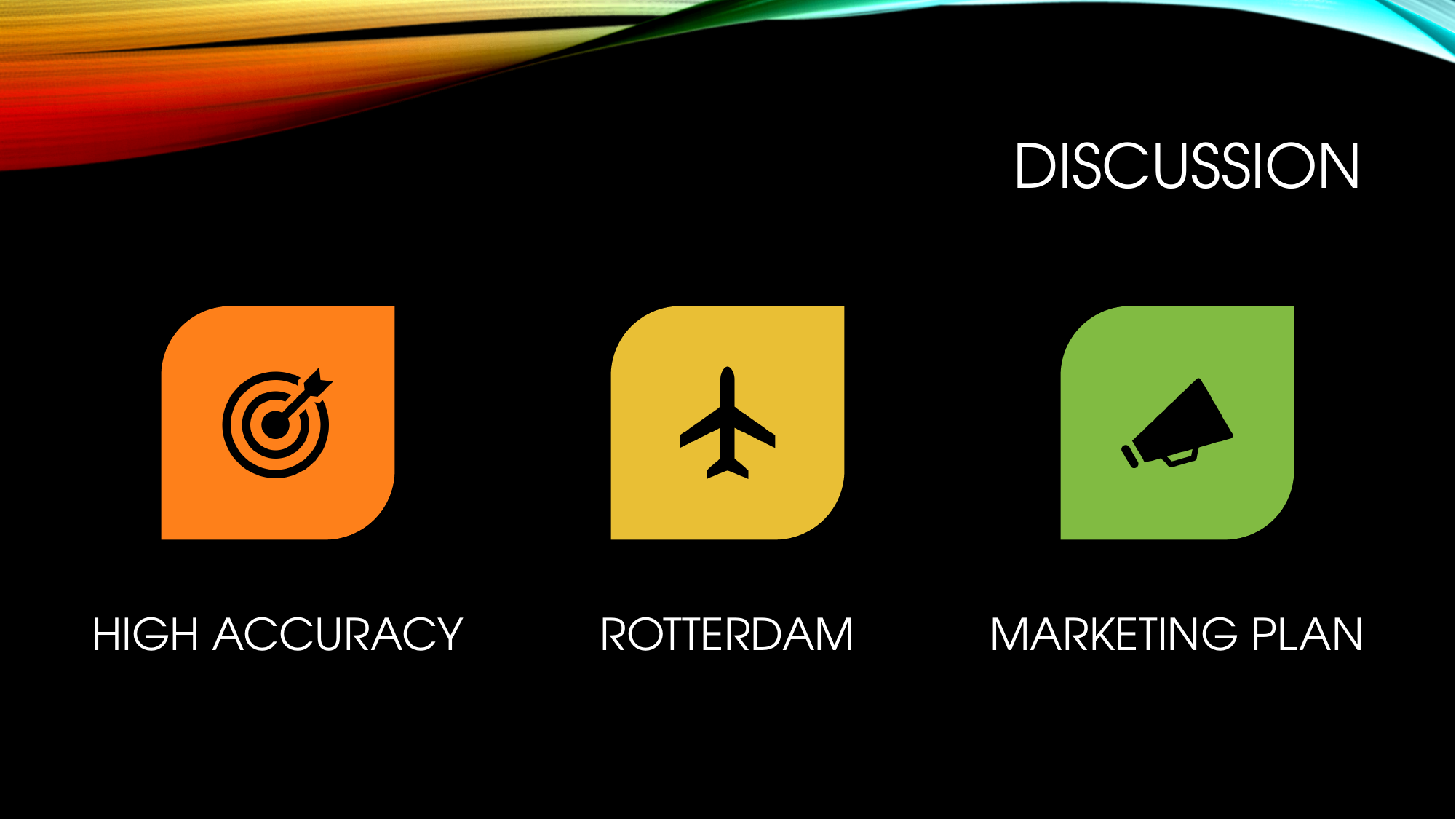

# Discussion
High accuracy
Rotterdam
Marketing plan